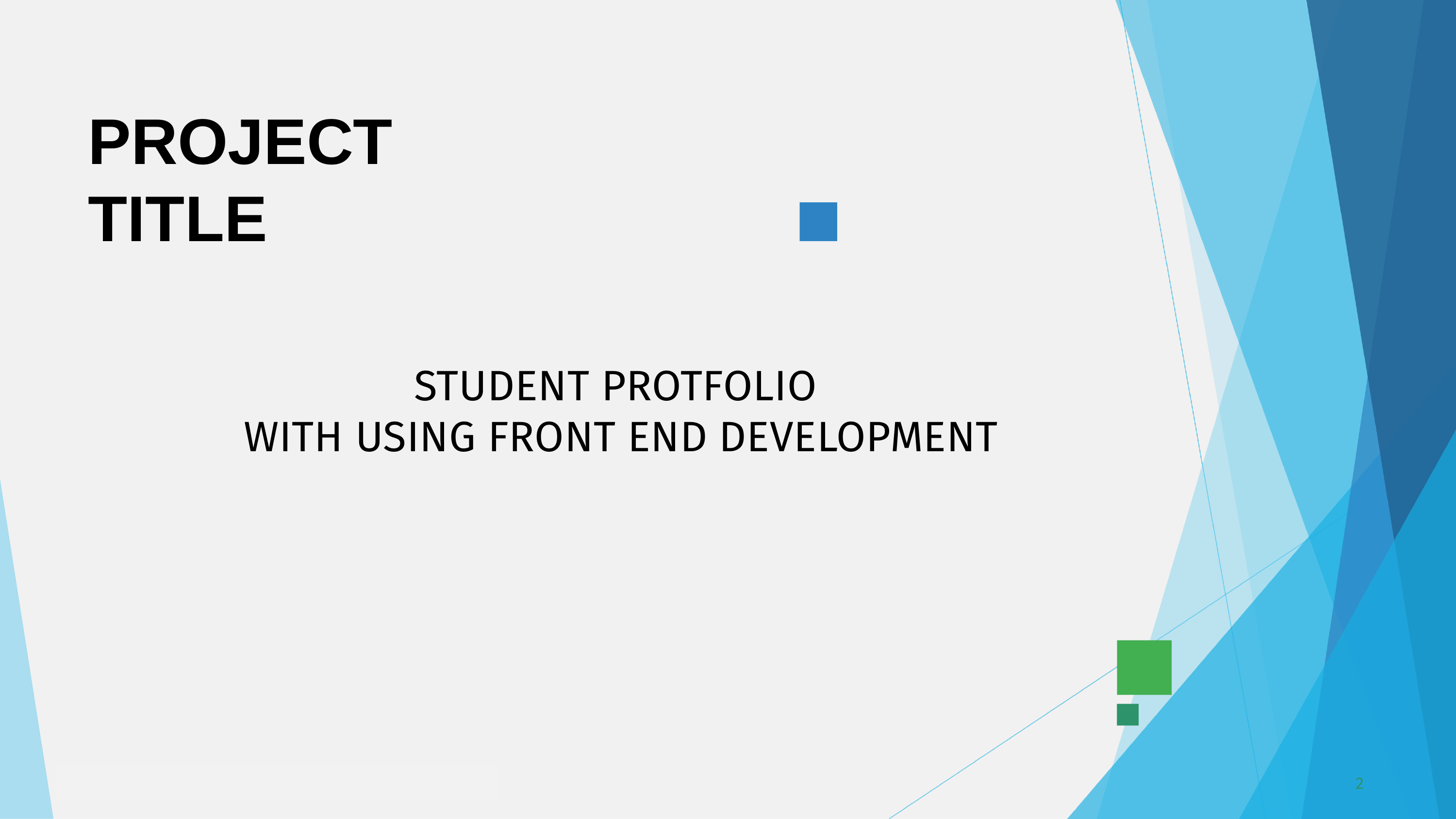

PROJECT TITLE

STUDENT PROTFOLIO
WITH USING FRONT END DEVELOPMENT

2